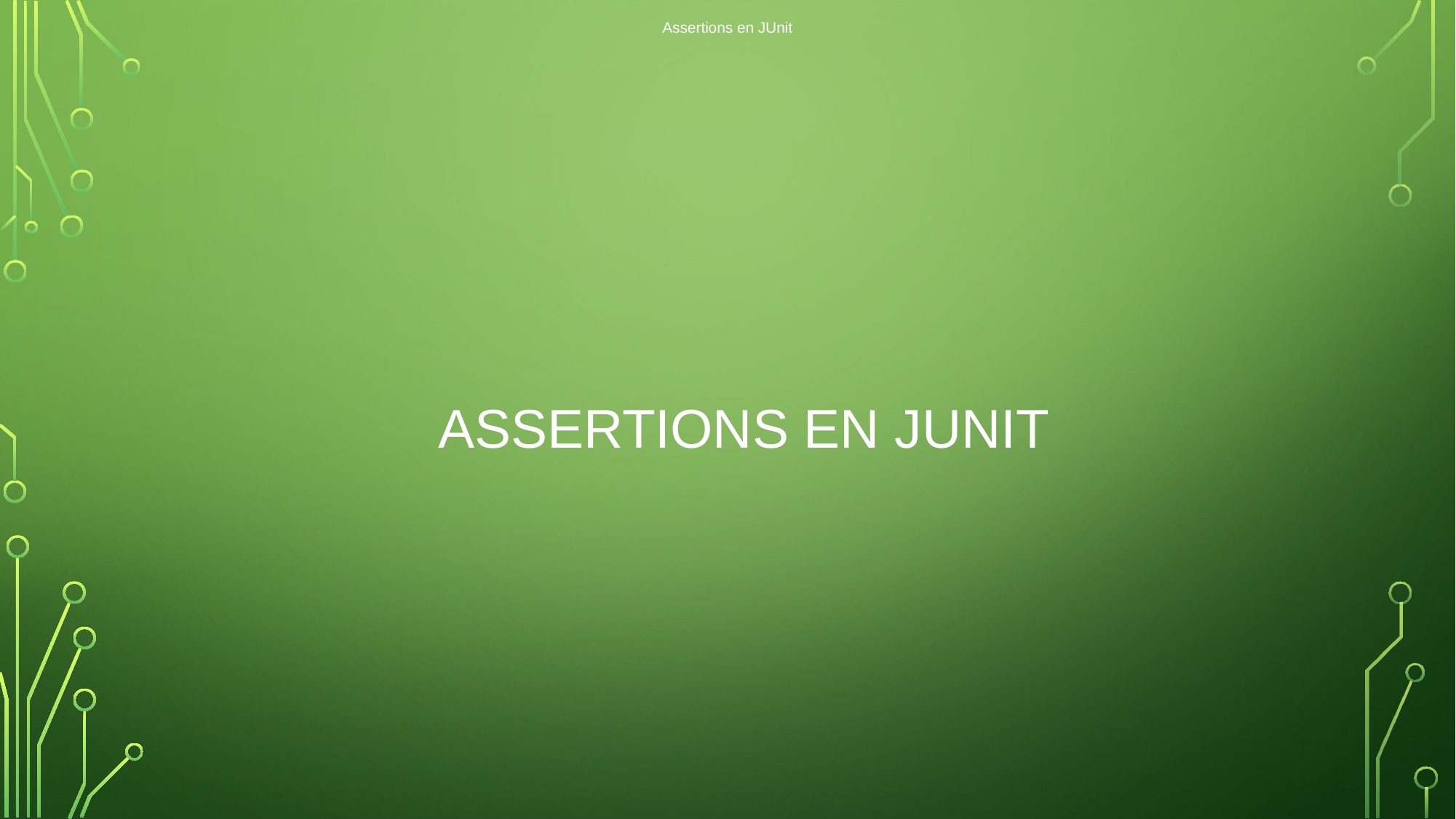

Assertions en JUnit
# Assertions en JUnit